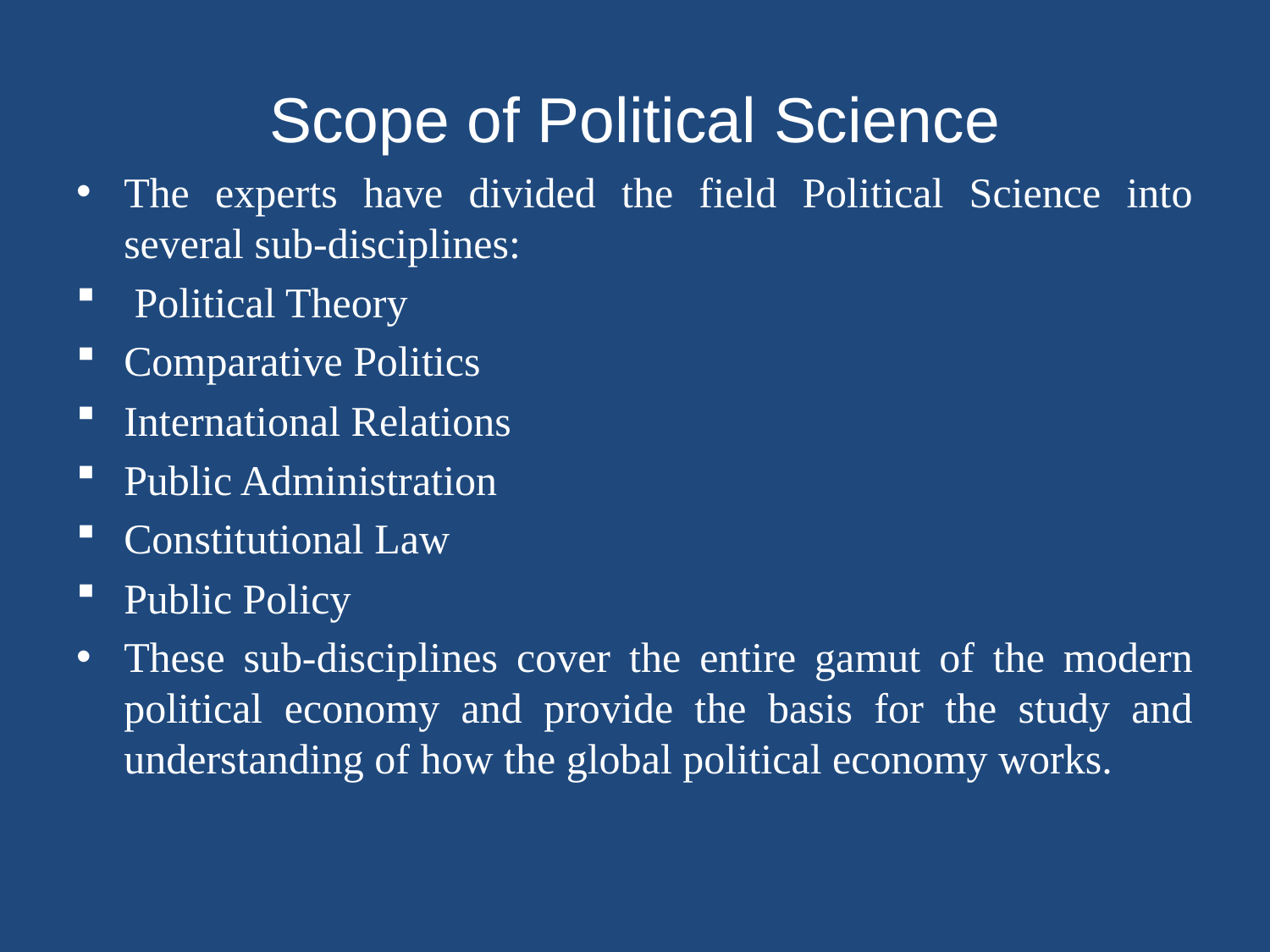

# Scope of Political Science
The experts have divided the field Political Science into several sub-disciplines:
 Political Theory
Comparative Politics
International Relations
Public Administration
Constitutional Law
Public Policy
These sub-disciplines cover the entire gamut of the modern political economy and provide the basis for the study and understanding of how the global political economy works.